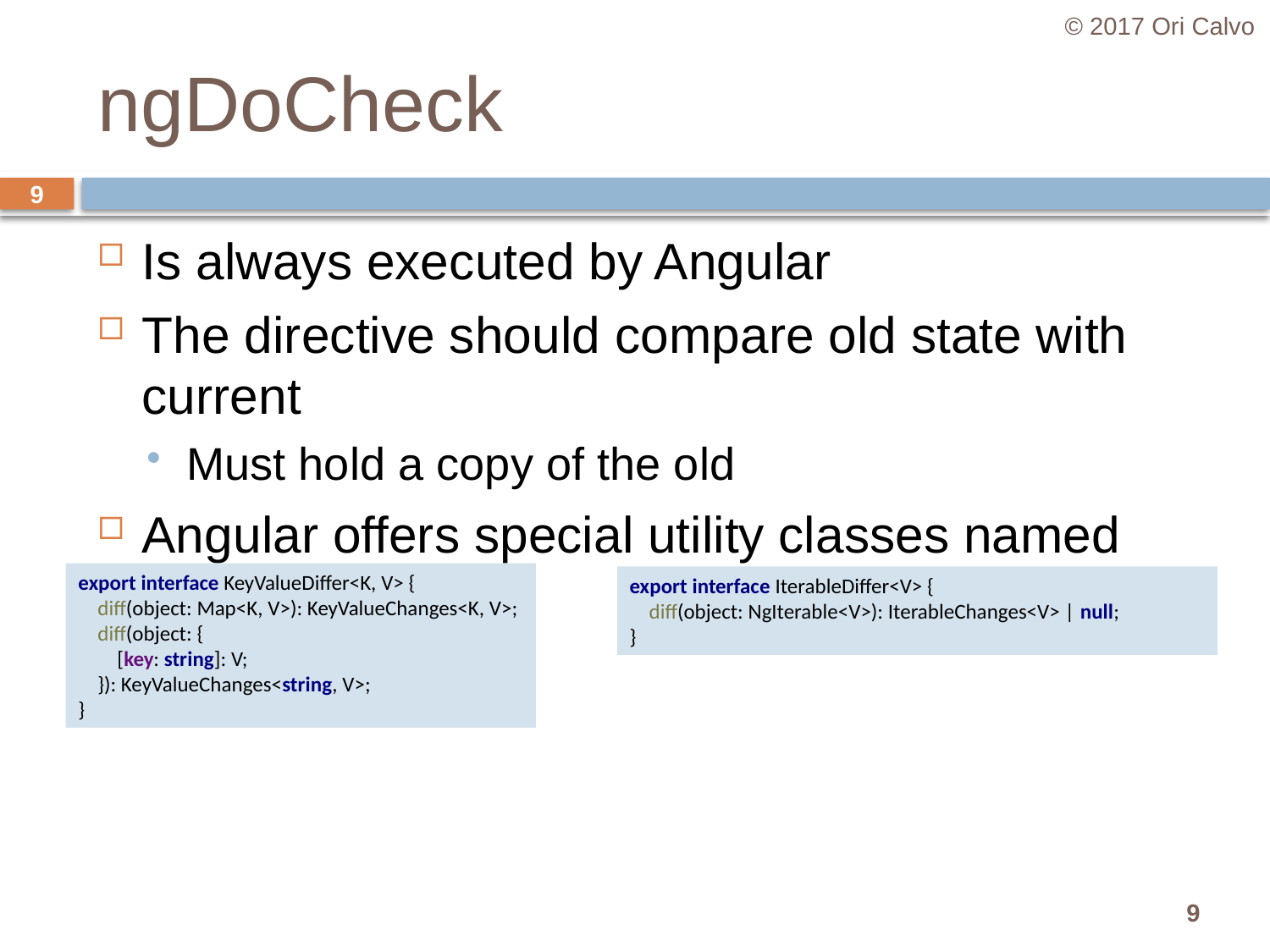

© 2017 Ori Calvo
# ngDoCheck
9
Is always executed by Angular
The directive should compare old state with current
Must hold a copy of the old
Angular offers special utility classes named differ
export interface KeyValueDiffer<K, V> {
    diff(object: Map<K, V>): KeyValueChanges<K, V>;
    diff(object: {
        [key: string]: V;
    }): KeyValueChanges<string, V>;
}
export interface IterableDiffer<V> {
    diff(object: NgIterable<V>): IterableChanges<V> | null;
}